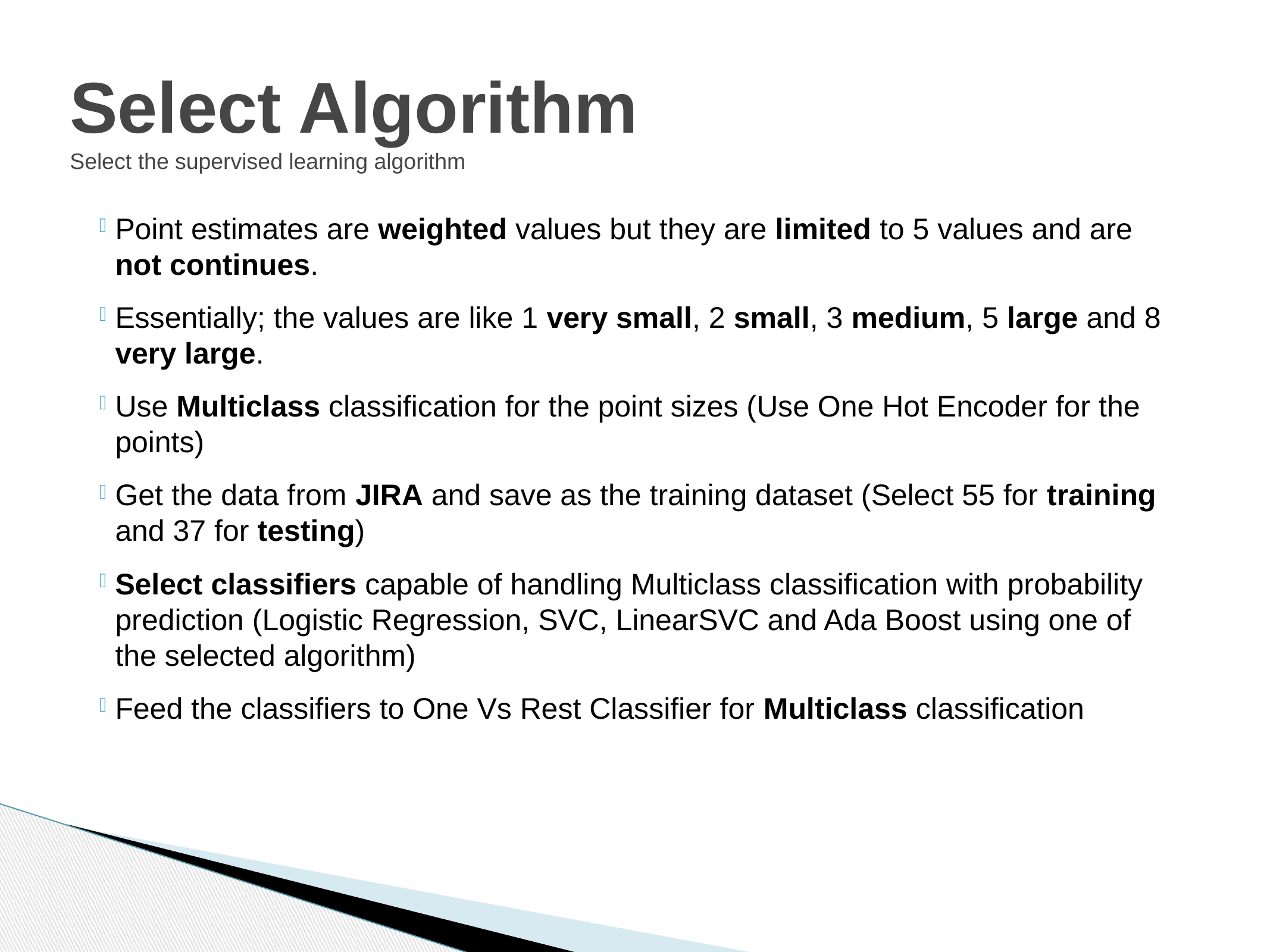

# Select Algorithm
Select the supervised learning algorithm
Point estimates are weighted values but they are limited to 5 values and are not continues.
Essentially; the values are like 1 very small, 2 small, 3 medium, 5 large and 8 very large.
Use Multiclass classification for the point sizes (Use One Hot Encoder for the points)
Get the data from JIRA and save as the training dataset (Select 55 for training and 37 for testing)
Select classifiers capable of handling Multiclass classification with probability prediction (Logistic Regression, SVC, LinearSVC and Ada Boost using one of the selected algorithm)
Feed the classifiers to One Vs Rest Classifier for Multiclass classification